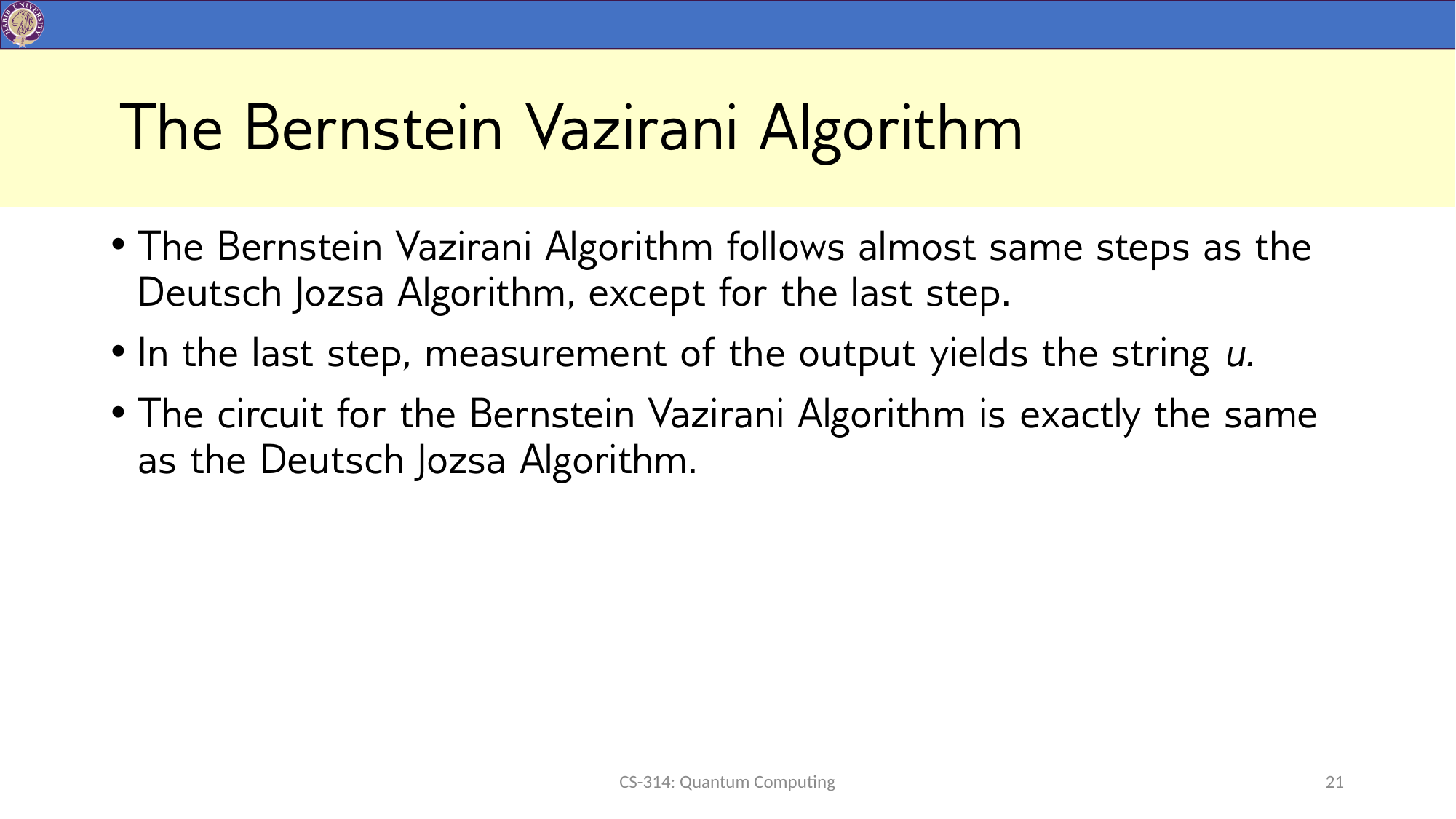

# The Bernstein Vazirani Algorithm
The Bernstein Vazirani Algorithm follows almost same steps as the Deutsch Jozsa Algorithm, except for the last step.
In the last step, measurement of the output yields the string u.
The circuit for the Bernstein Vazirani Algorithm is exactly the same as the Deutsch Jozsa Algorithm.
CS-314: Quantum Computing
21